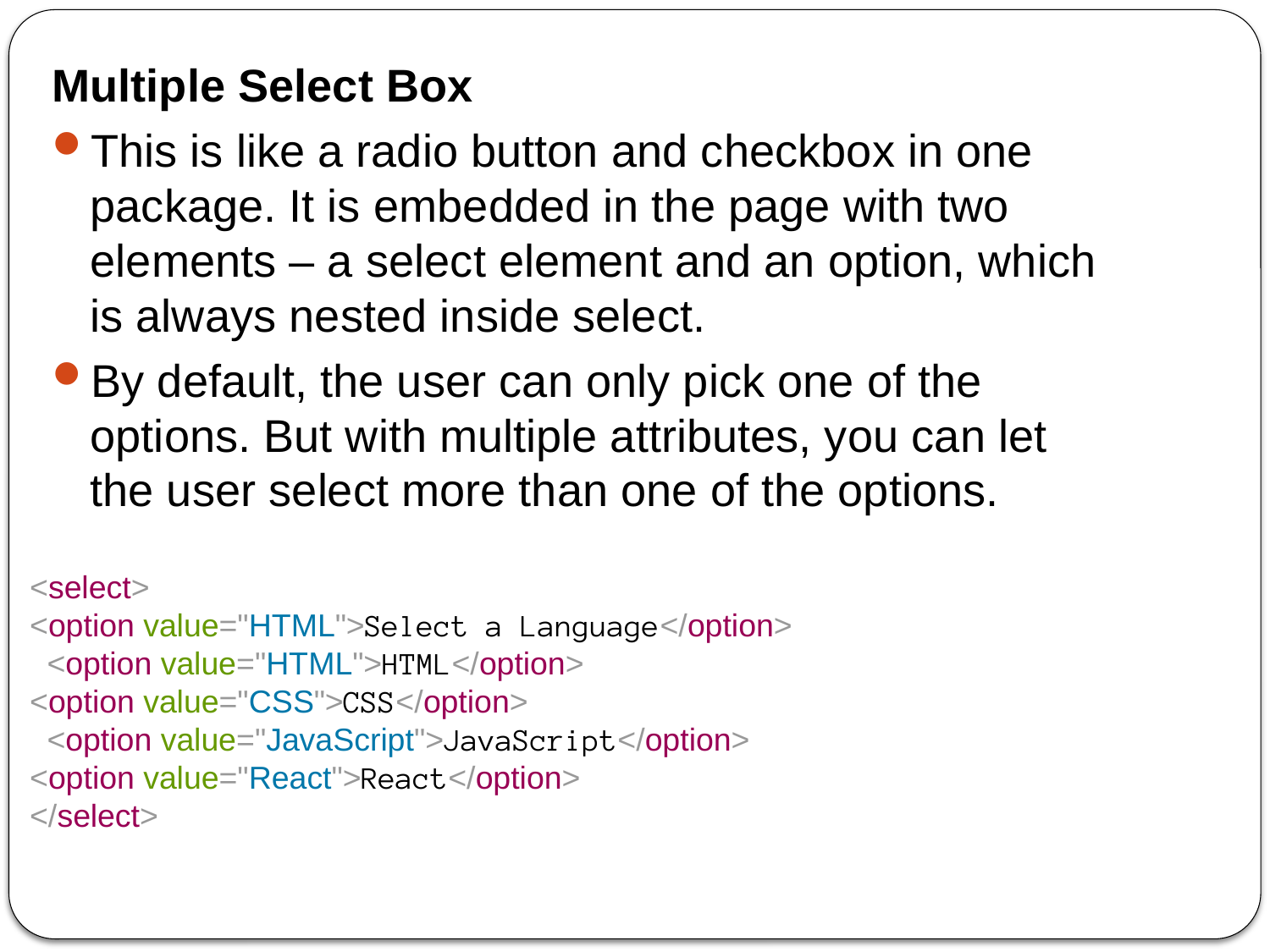

Multiple Select Box
This is like a radio button and checkbox in one package. It is embedded in the page with two elements – a select element and an option, which is always nested inside select.
By default, the user can only pick one of the options. But with multiple attributes, you can let the user select more than one of the options.

<select>
<option value="HTML">Select a Language</option>
 <option value="HTML">HTML</option>
<option value="CSS">CSS</option>
 <option value="JavaScript">JavaScript</option>
<option value="React">React</option>
</select>